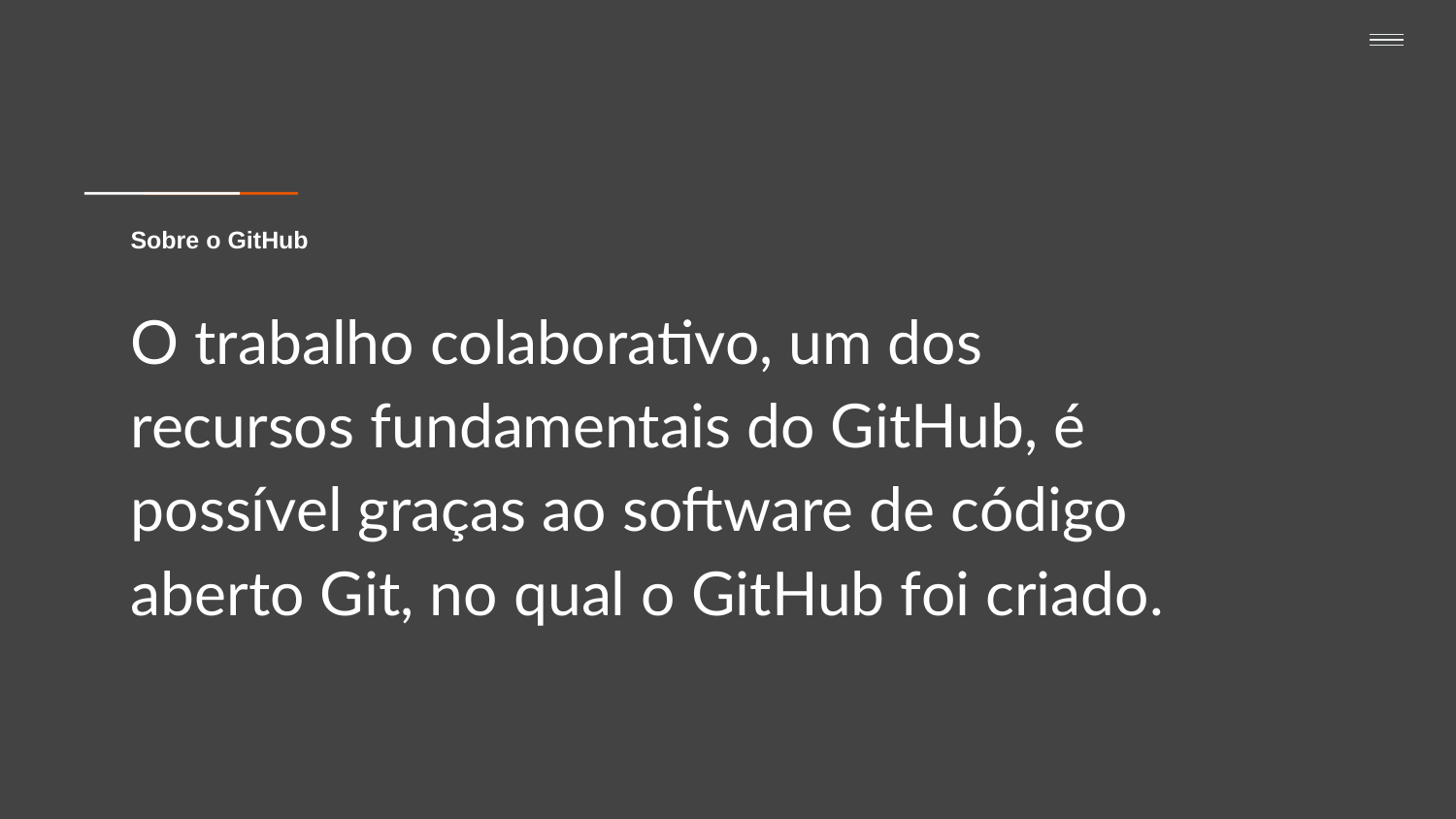

# Sobre o GitHub
O trabalho colaborativo, um dos recursos fundamentais do GitHub, é possível graças ao software de código aberto Git, no qual o GitHub foi criado.